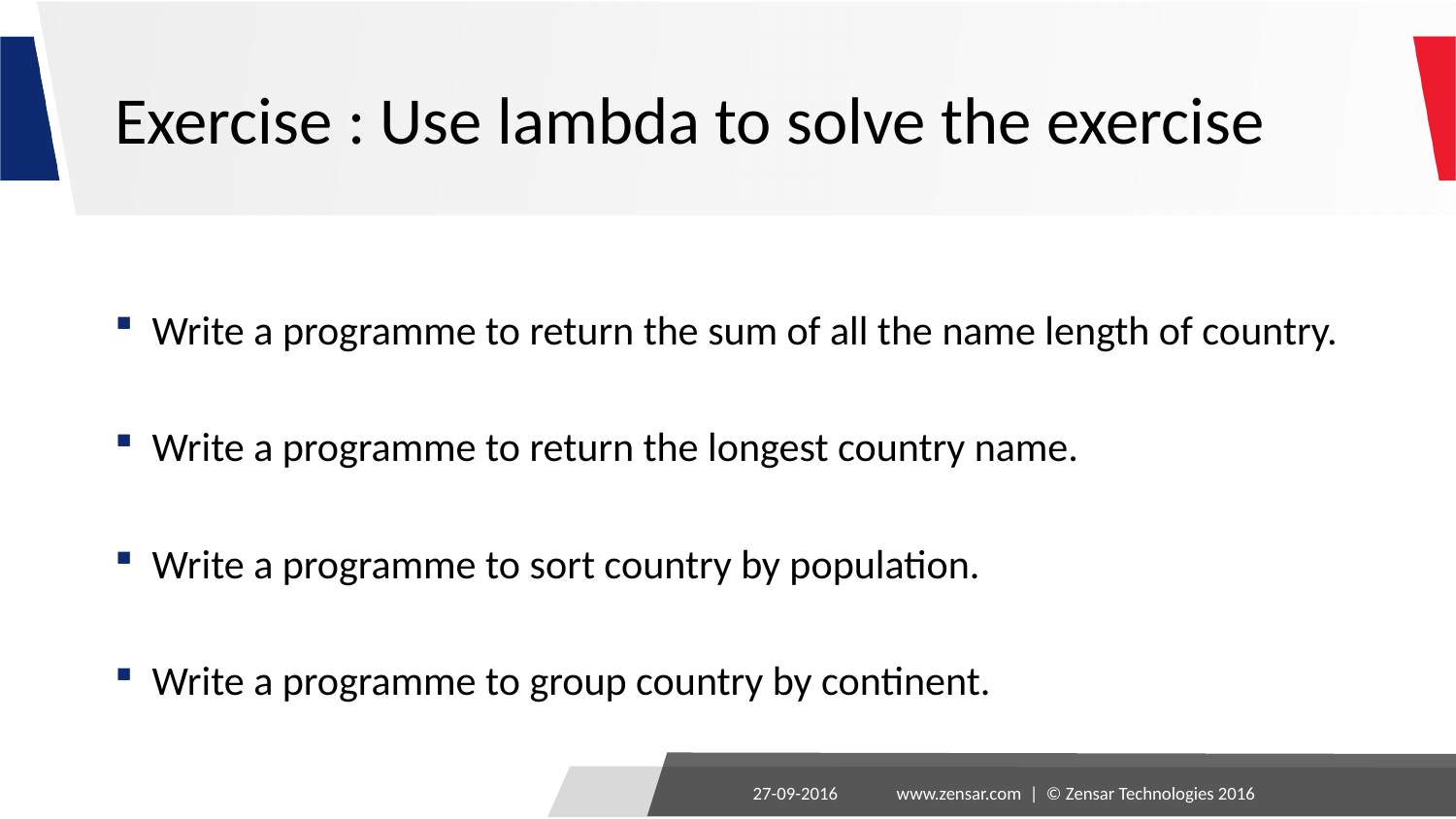

# Exercise : Use lambda to solve the exercise

 Write a programme to return the sum of all the name length of country.

 Write a programme to return the longest country name.

 Write a programme to sort country by population.

 Write a programme to group country by continent.
27-09-2016
www.zensar.com  |  © Zensar Technologies 2016